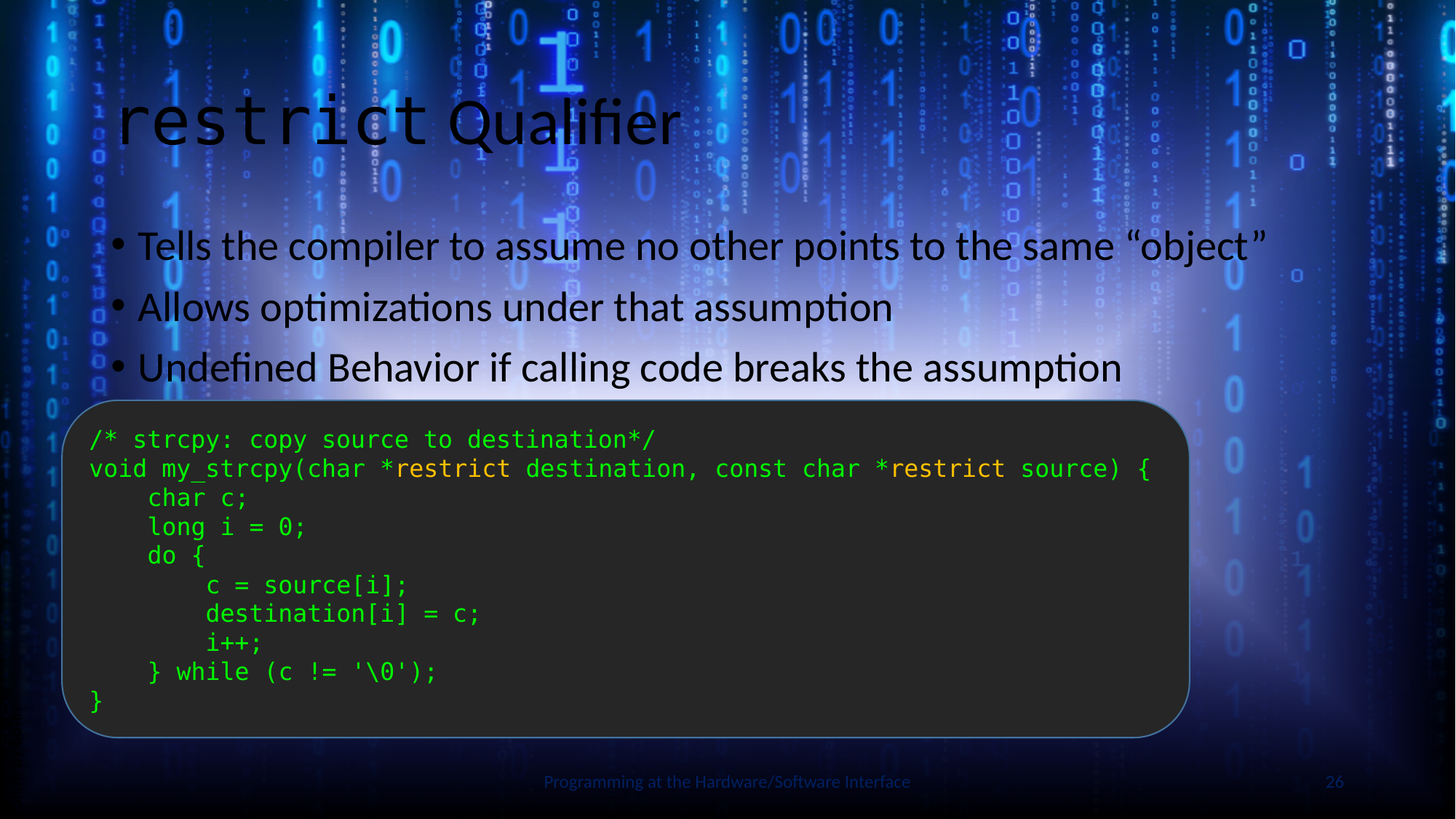

# restrict Qualifier
Tells the compiler to assume no other points to the same “object”
Allows optimizations under that assumption
Undefined Behavior if calling code breaks the assumption
/* strcpy: copy source to destination*/
void my_strcpy(char *restrict destination, const char *restrict source) {
    char c;
    long i = 0;
    do {
        c = source[i];
        destination[i] = c;
        i++;
    } while (c != '\0');
}
Slide by Bohn
Programming at the Hardware/Software Interface
26